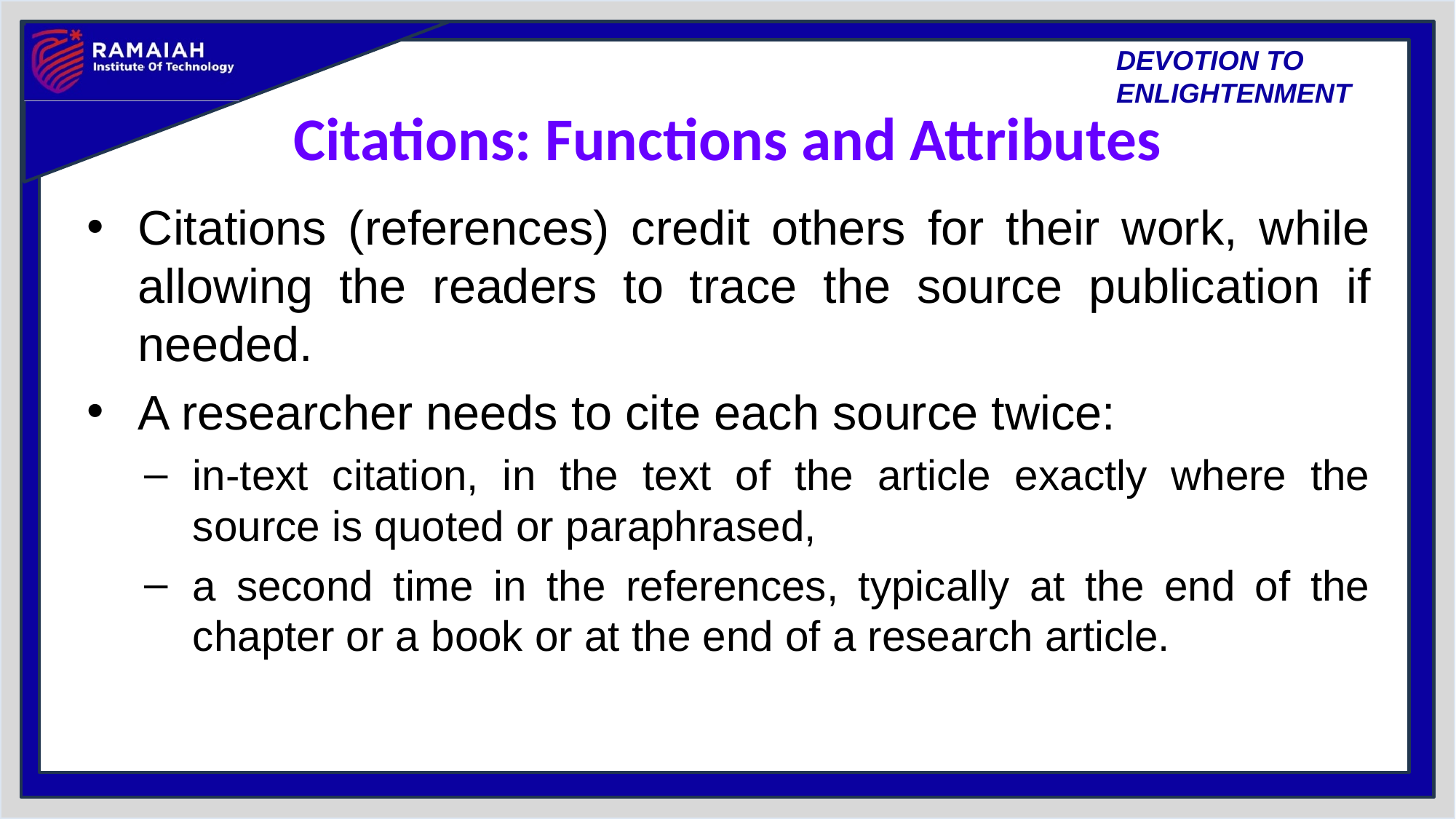

# Citations: Functions and Attributes
Citations (references) credit others for their work, while allowing the readers to trace the source publication if needed.
A researcher needs to cite each source twice:
in-text citation, in the text of the article exactly where the source is quoted or paraphrased,
a second time in the references, typically at the end of the chapter or a book or at the end of a research article.